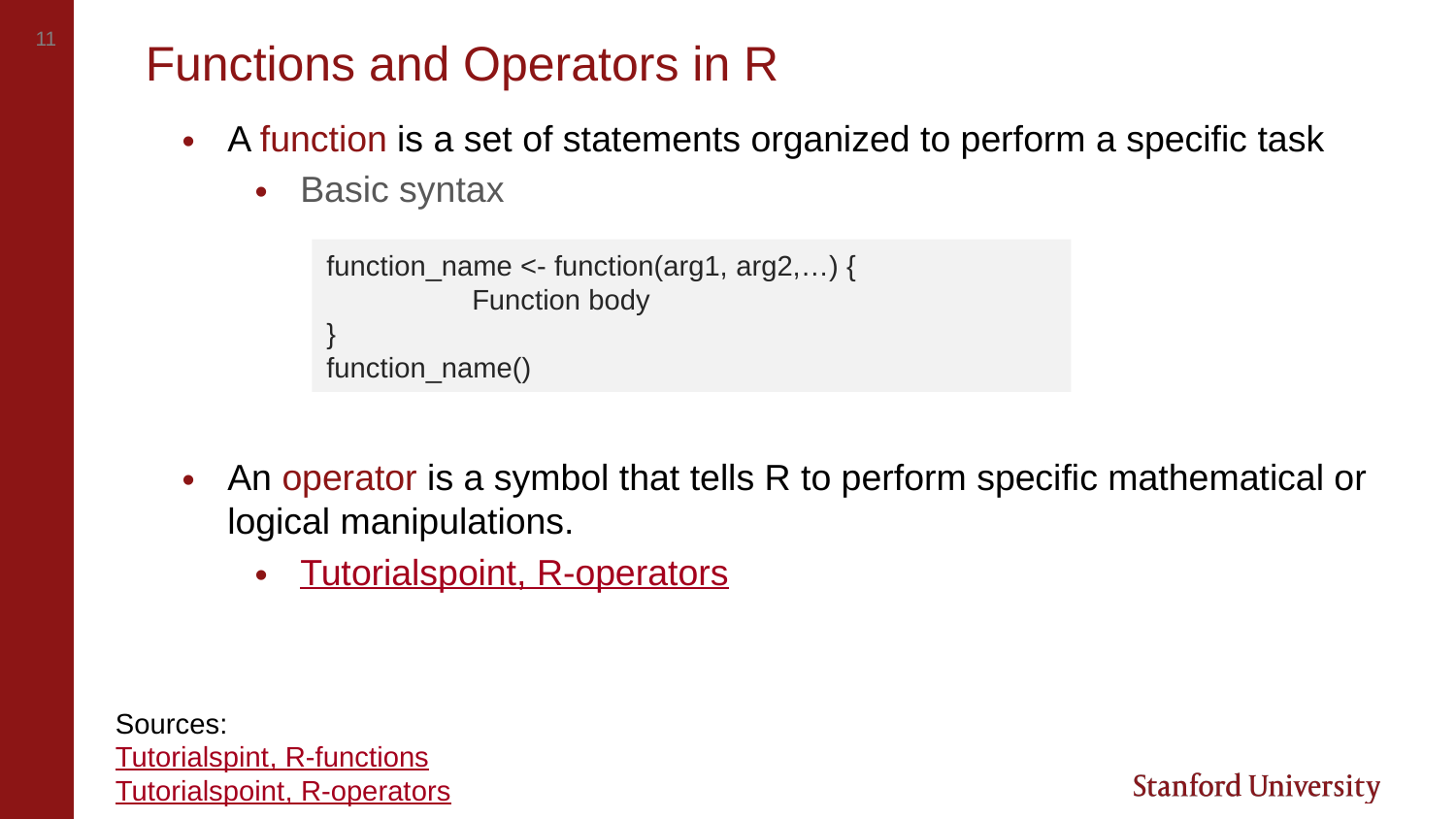

# Functions and Operators in R
A function is a set of statements organized to perform a specific task
Basic syntax

function_name <- function(arg1, arg2,…) {
	Function body
}
function_name()

An operator is a symbol that tells R to perform specific mathematical or logical manipulations.
Tutorialspoint, R-operators

Sources:
Tutorialspint, R-functions
Tutorialspoint, R-operators